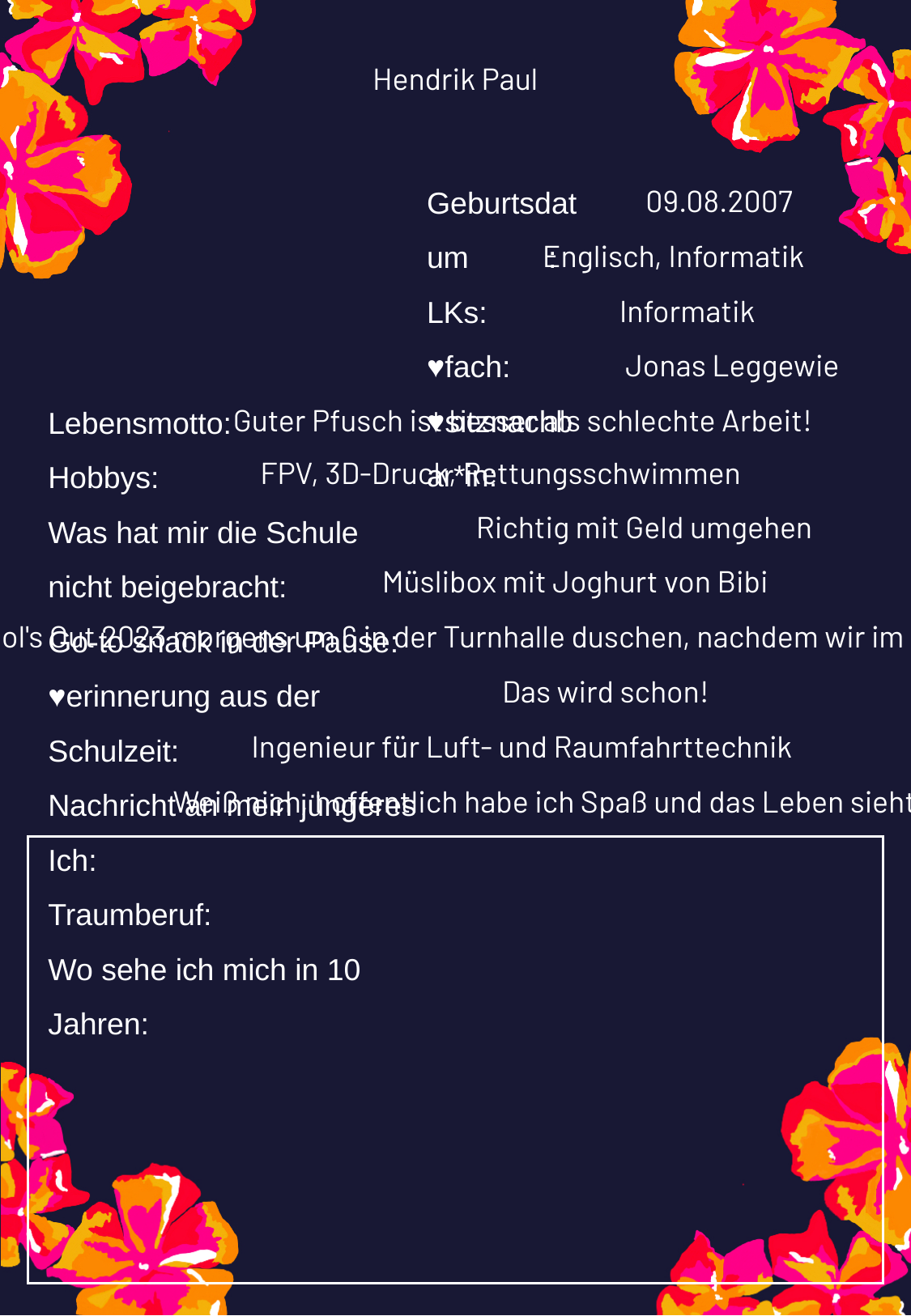

Hendrik Paul

09.08.2007

Englisch, Informatik

Informatik

Jonas Leggewie

Guter Pfusch ist besser als schlechte Arbeit!

FPV, 3D-Druck, Rettungsschwimmen

Richtig mit Geld umgehen

Müslibox mit Joghurt von Bibi

An School's Out 2023 morgens um 6 in der Turnhalle duschen, nachdem wir im Musikraum übernachtet haben.

Das wird schon!

Ingenieur für Luft- und Raumfahrttechnik

Weiß nich, hoffentlich habe ich Spaß und das Leben sieht gut aus.